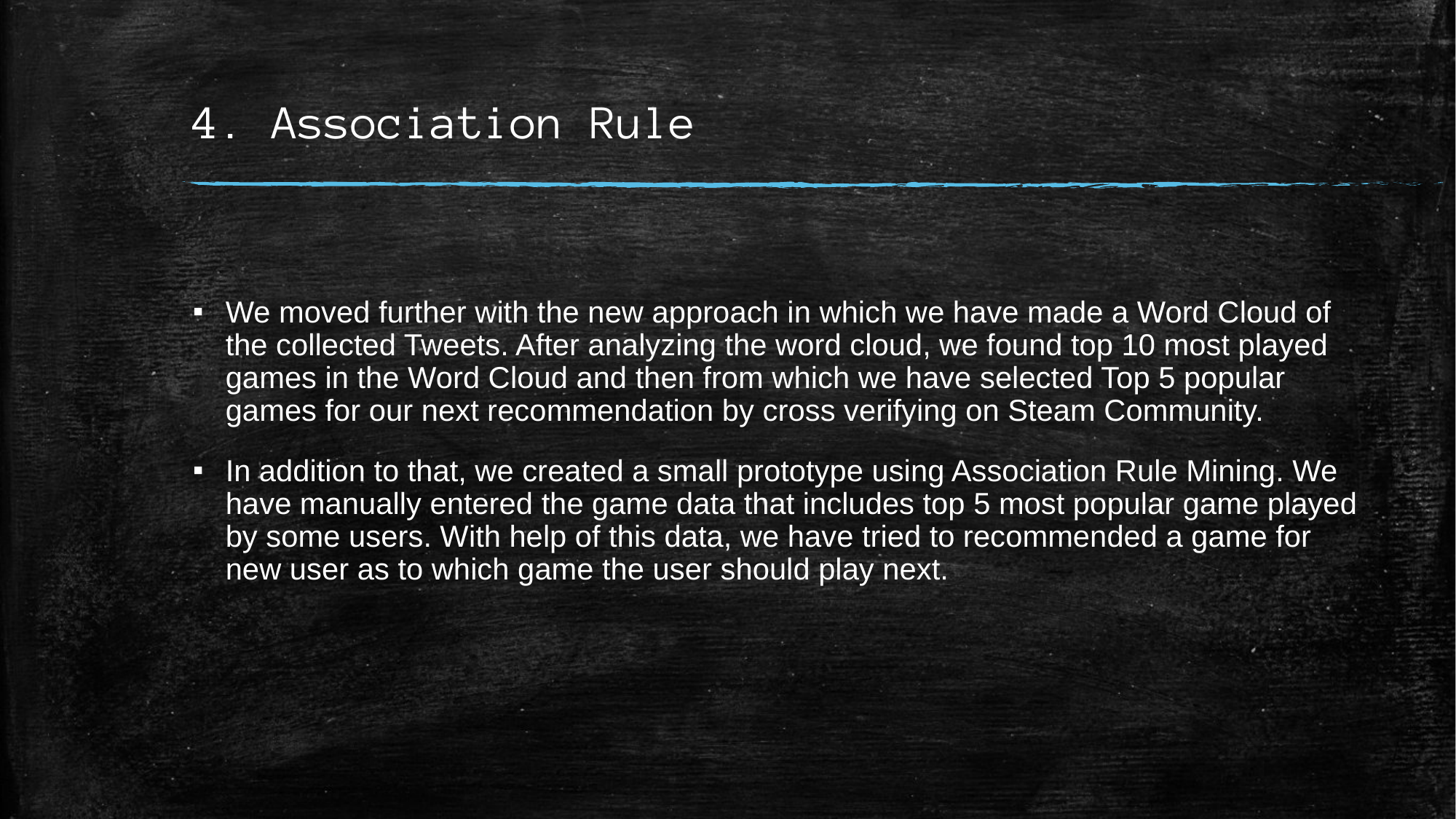

# 4. Association Rule
We moved further with the new approach in which we have made a Word Cloud of the collected Tweets. After analyzing the word cloud, we found top 10 most played games in the Word Cloud and then from which we have selected Top 5 popular games for our next recommendation by cross verifying on Steam Community.
In addition to that, we created a small prototype using Association Rule Mining. We have manually entered the game data that includes top 5 most popular game played by some users. With help of this data, we have tried to recommended a game for new user as to which game the user should play next.